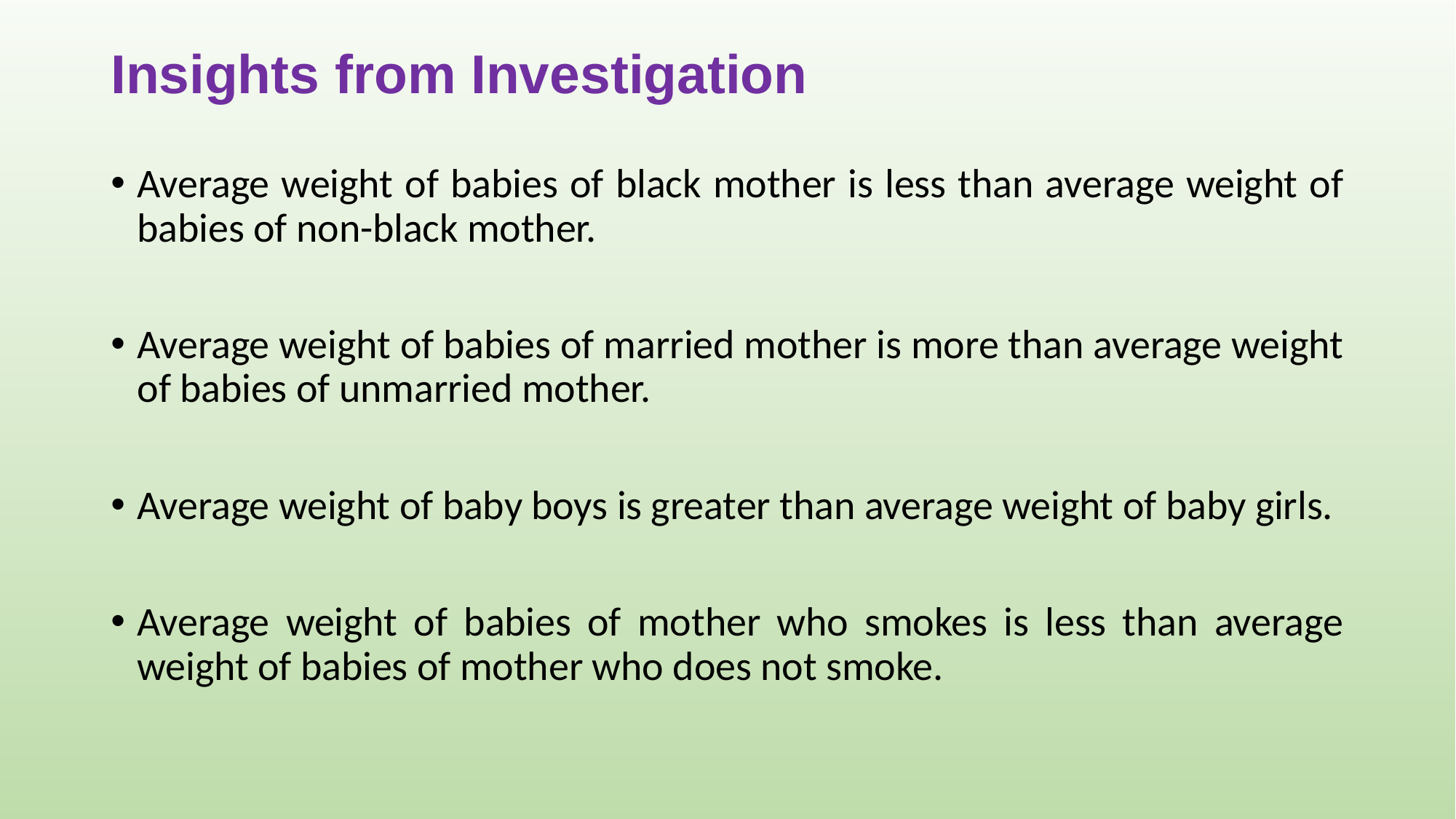

# Insights from Investigation
Average weight of babies of black mother is less than average weight of babies of non-black mother.

Average weight of babies of married mother is more than average weight of babies of unmarried mother.

Average weight of baby boys is greater than average weight of baby girls.

Average weight of babies of mother who smokes is less than average weight of babies of mother who does not smoke.